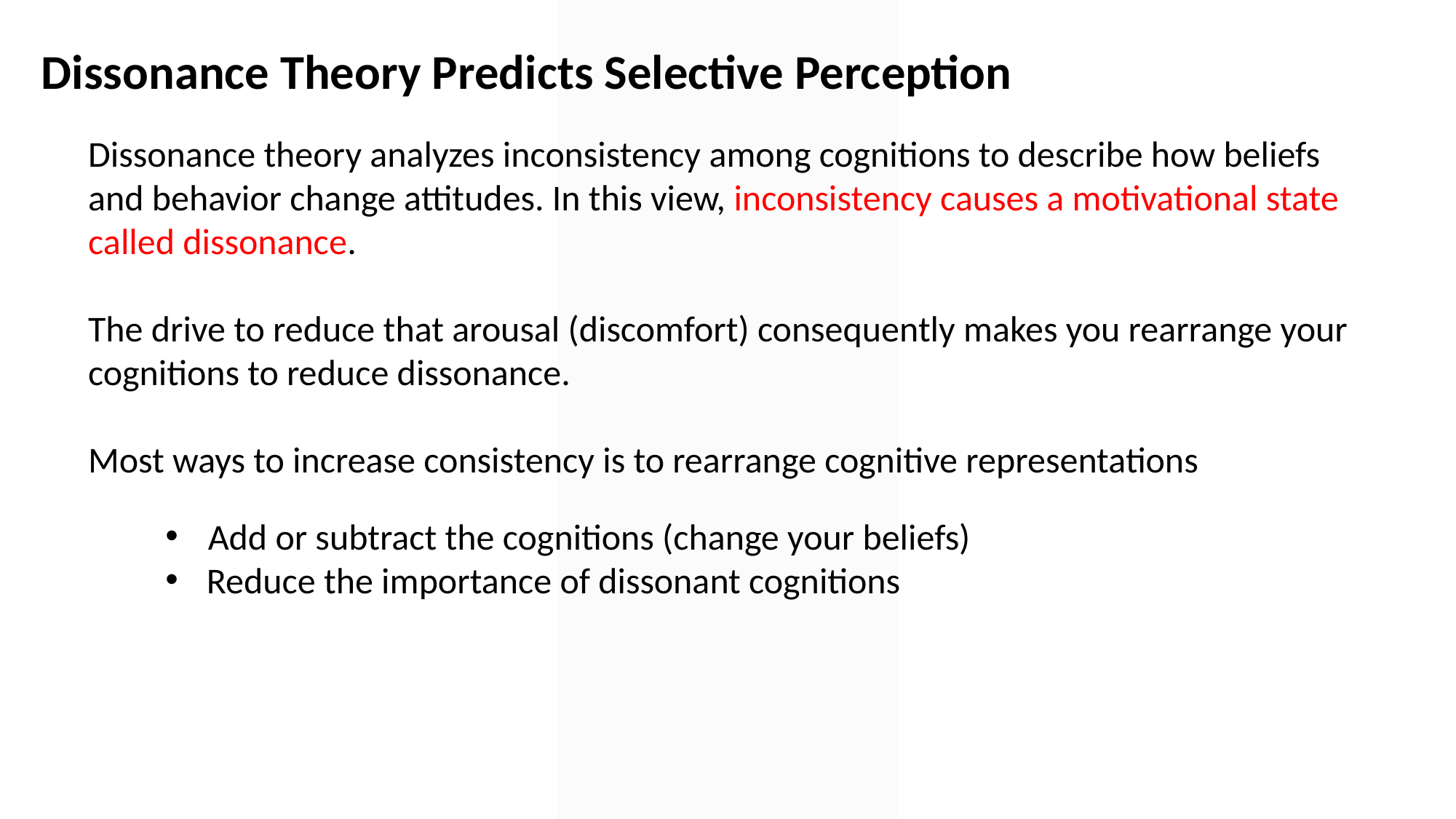

Dissonance Theory Predicts Selective Perception
Dissonance theory analyzes inconsistency among cognitions to describe how beliefs and behavior change attitudes. In this view, inconsistency causes a motivational state called dissonance.

The drive to reduce that arousal (discomfort) consequently makes you rearrange your cognitions to reduce dissonance.

Most ways to increase consistency is to rearrange cognitive representations
 Add or subtract the cognitions (change your beliefs)
Reduce the importance of dissonant cognitions